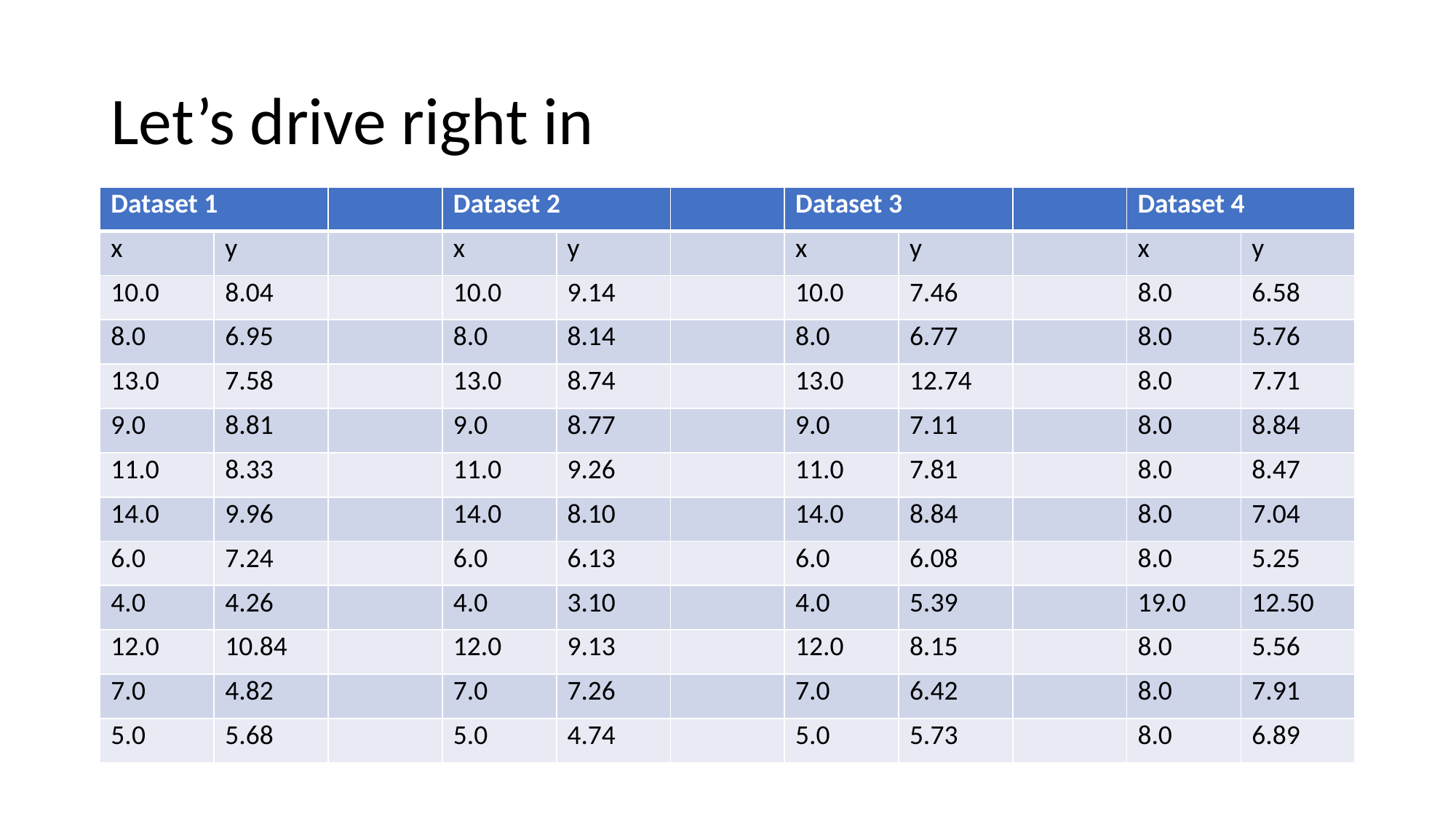

# Let’s drive right in
| Dataset 1 |  |  | Dataset 2 |  |  | Dataset 3 |  |  | Dataset 4 |  |
| --- | --- | --- | --- | --- | --- | --- | --- | --- | --- | --- |
| x | y |  | x | y |  | x | y |  | x | y |
| 10.0 | 8.04 |  | 10.0 | 9.14 |  | 10.0 | 7.46 |  | 8.0 | 6.58 |
| 8.0 | 6.95 |  | 8.0 | 8.14 |  | 8.0 | 6.77 |  | 8.0 | 5.76 |
| 13.0 | 7.58 |  | 13.0 | 8.74 |  | 13.0 | 12.74 |  | 8.0 | 7.71 |
| 9.0 | 8.81 |  | 9.0 | 8.77 |  | 9.0 | 7.11 |  | 8.0 | 8.84 |
| 11.0 | 8.33 |  | 11.0 | 9.26 |  | 11.0 | 7.81 |  | 8.0 | 8.47 |
| 14.0 | 9.96 |  | 14.0 | 8.10 |  | 14.0 | 8.84 |  | 8.0 | 7.04 |
| 6.0 | 7.24 |  | 6.0 | 6.13 |  | 6.0 | 6.08 |  | 8.0 | 5.25 |
| 4.0 | 4.26 |  | 4.0 | 3.10 |  | 4.0 | 5.39 |  | 19.0 | 12.50 |
| 12.0 | 10.84 |  | 12.0 | 9.13 |  | 12.0 | 8.15 |  | 8.0 | 5.56 |
| 7.0 | 4.82 |  | 7.0 | 7.26 |  | 7.0 | 6.42 |  | 8.0 | 7.91 |
| 5.0 | 5.68 |  | 5.0 | 4.74 |  | 5.0 | 5.73 |  | 8.0 | 6.89 |